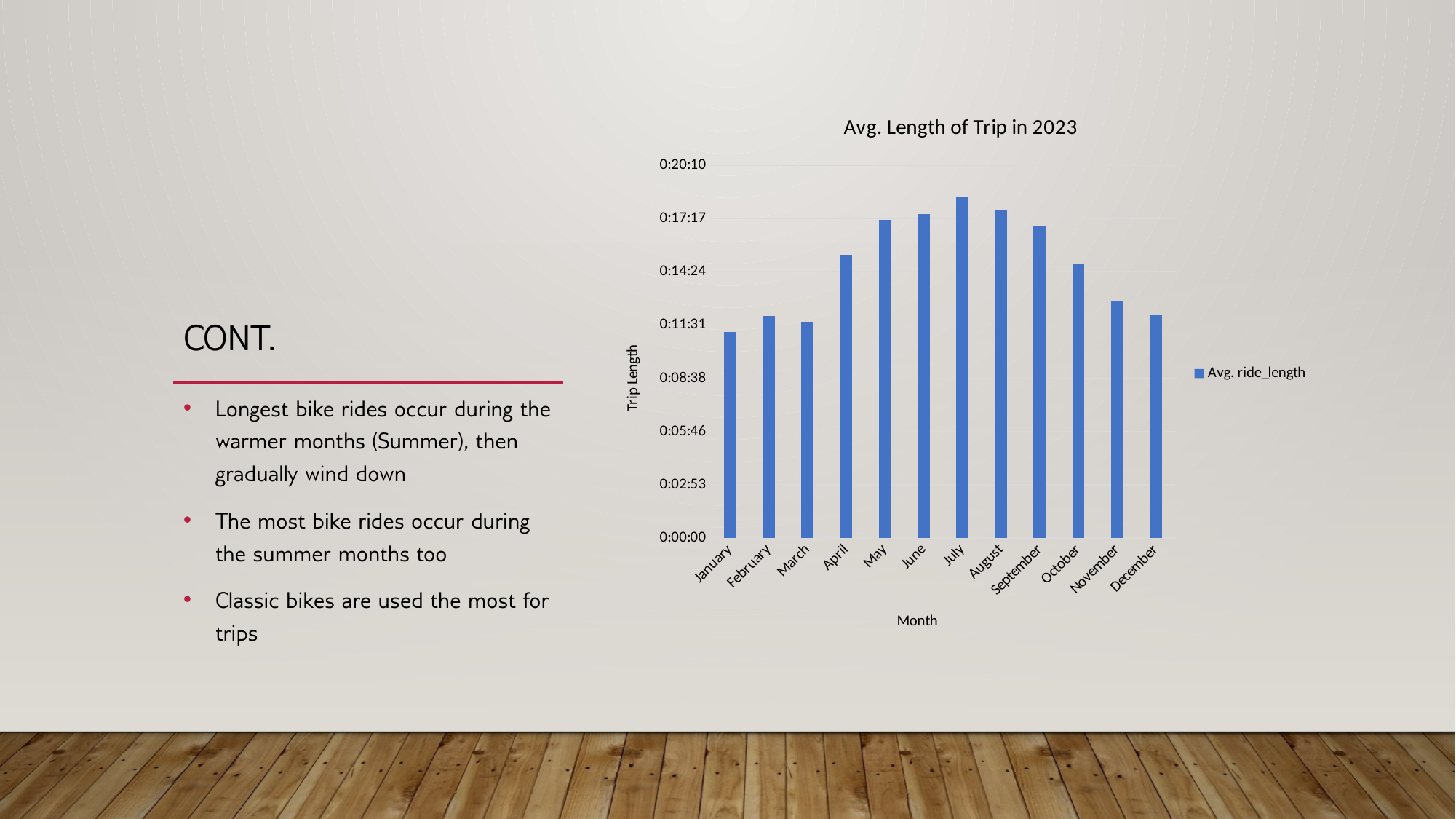

### Chart: Avg. Length of Trip in 2023

| Category | Avg. ride_length |
|---|---|
| January | 0.007743055555555556 |
| February | 0.00834076981756708 |
| March | 0.00812426169501294 |
| April | 0.010644380711055463 |
| May | 0.011955583050086944 |
| June | 0.012165901844564245 |
| July | 0.012794120247349225 |
| August | 0.012312420262738757 |
| September | 0.0117328316126612 |
| October | 0.010268154327526403 |
| November | 0.008916892947793955 |
| December | 0.00837558885361177 |
# Cont.
Longest bike rides occur during the warmer months (Summer), then gradually wind down
The most bike rides occur during the summer months too
Classic bikes are used the most for trips